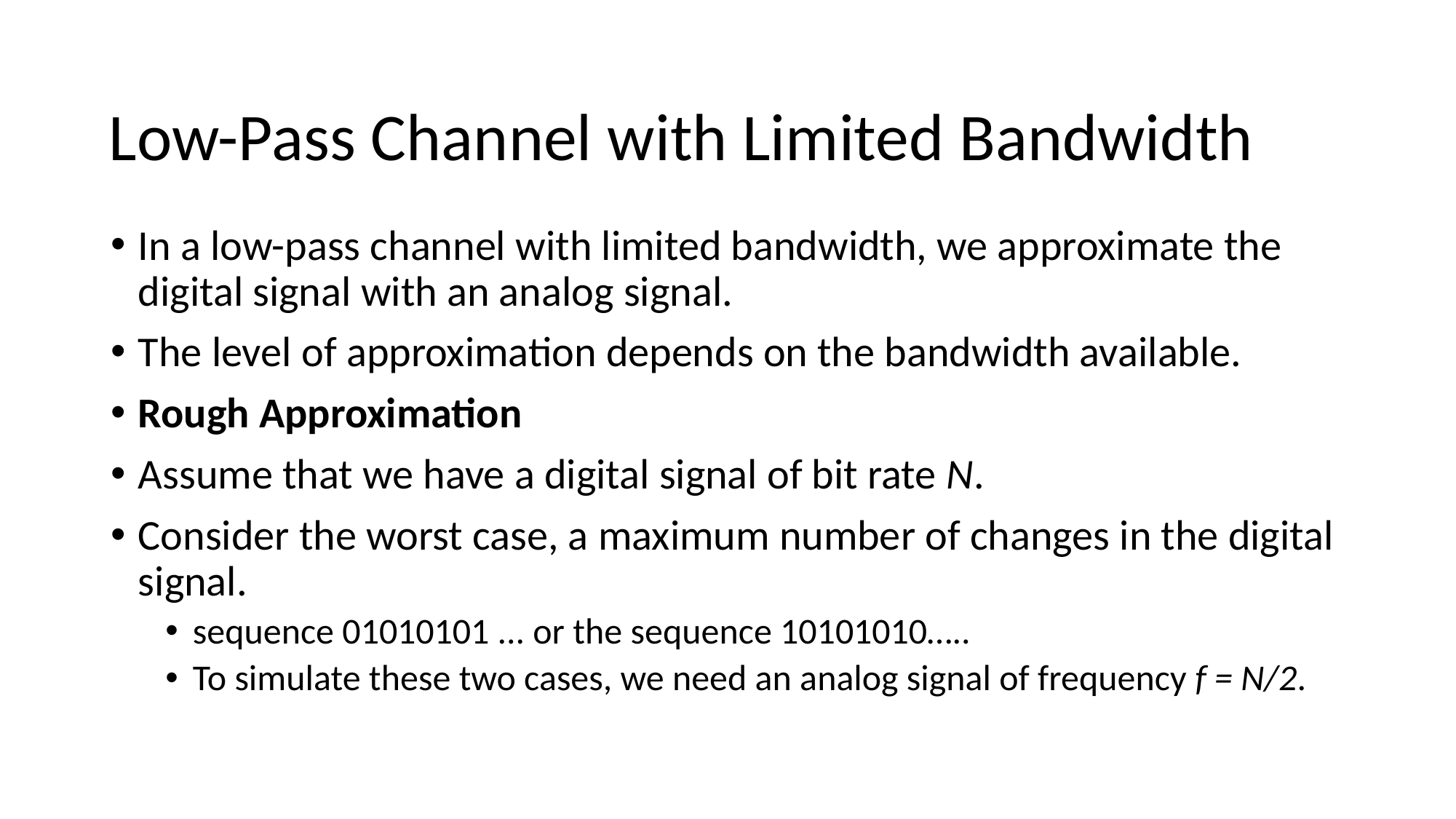

# Low-Pass Channel with Limited Bandwidth
In a low-pass channel with limited bandwidth, we approximate the digital signal with an analog signal.
The level of approximation depends on the bandwidth available.
Rough Approximation
Assume that we have a digital signal of bit rate N.
Consider the worst case, a maximum number of changes in the digital signal.
sequence 01010101 ... or the sequence 10101010…..
To simulate these two cases, we need an analog signal of frequency f = N/2.